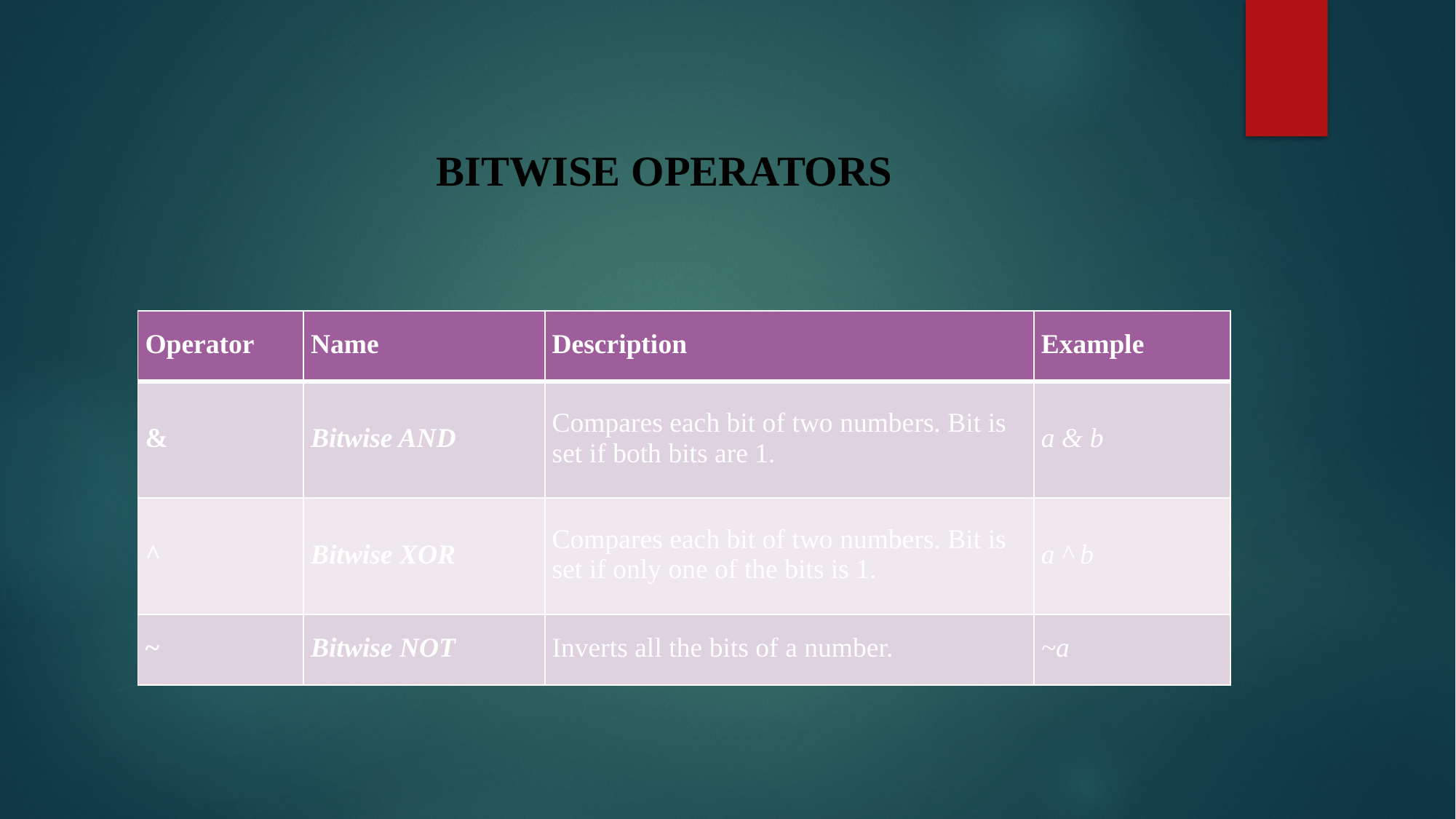

# BITWISE OPERATORS
| Operator | Name | Description | Example |
| --- | --- | --- | --- |
| & | Bitwise AND | Compares each bit of two numbers. Bit is set if both bits are 1. | a & b |
| ^ | Bitwise XOR | Compares each bit of two numbers. Bit is set if only one of the bits is 1. | a ^ b |
| ~ | Bitwise NOT | Inverts all the bits of a number. | ~a |